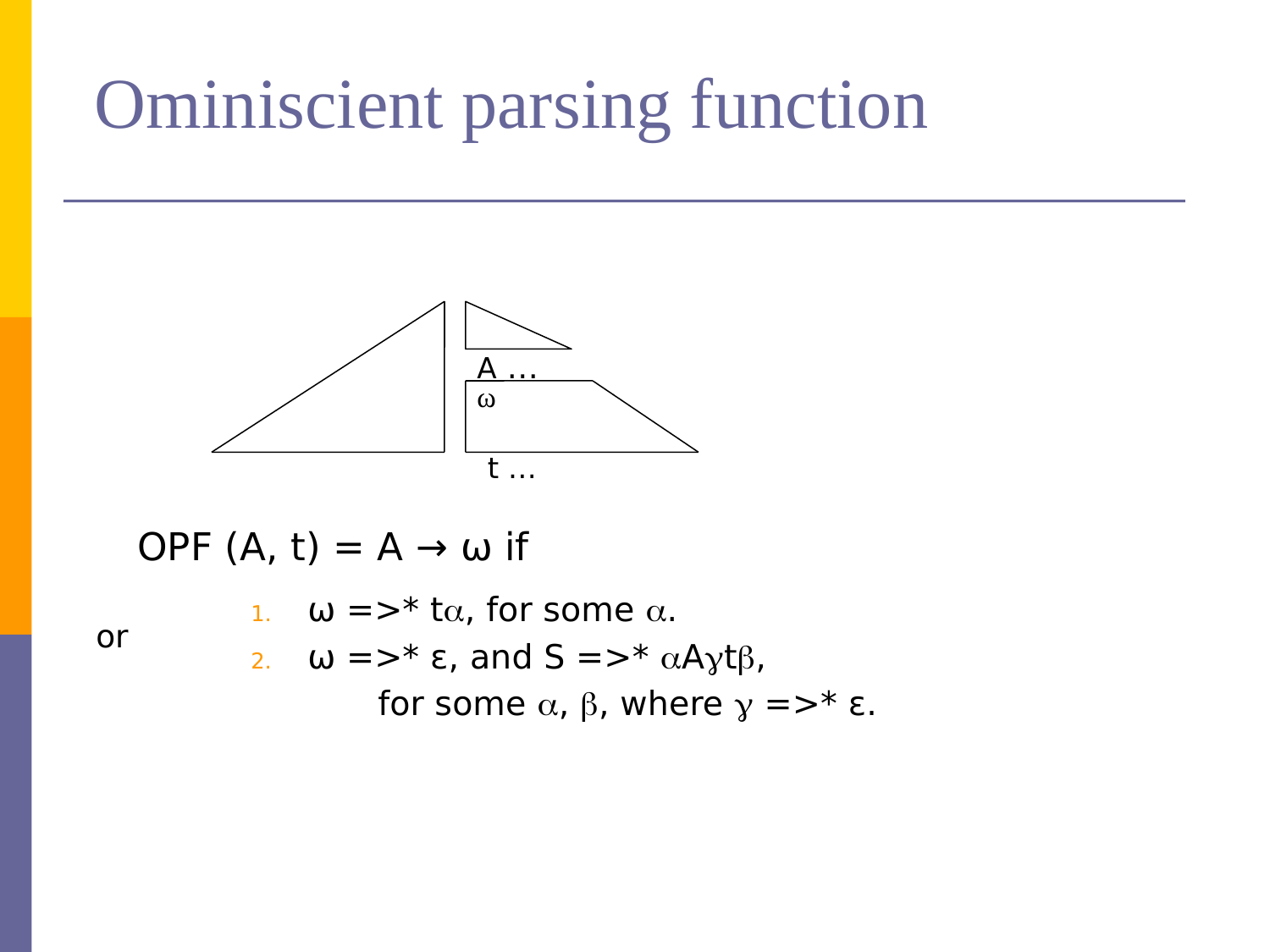

# Ominiscient parsing function

A …
ω

t …

OPF (A, t) = A → ω if

ω =>* tα, for some α.
ω =>* ε, and S =>* αAγtβ,
	for some α, β, where γ =>* ε.
or